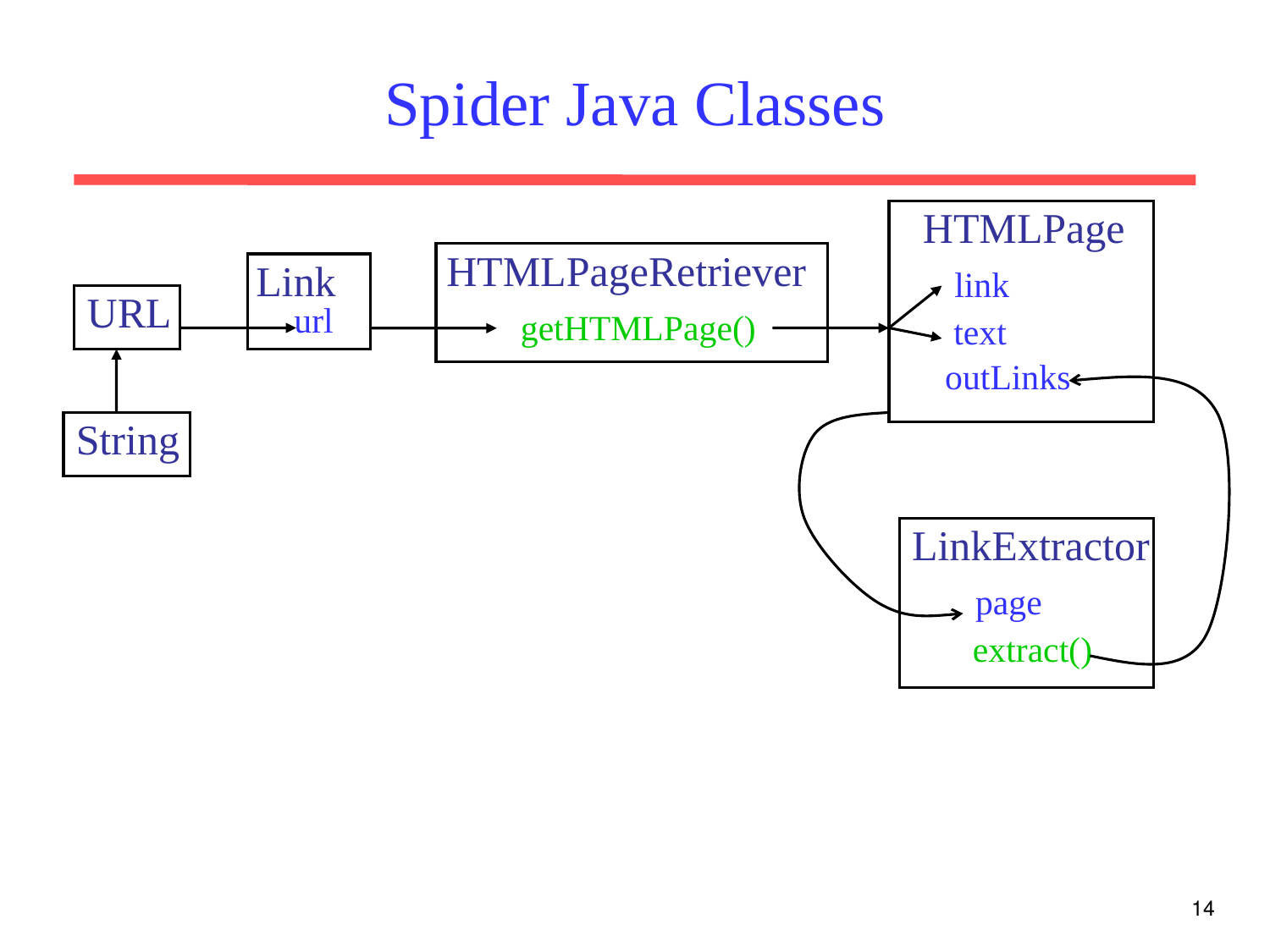

# Spider Java Classes
        HTMLPage
           link
             text
            outLinks

     HTMLPageRetriever
            getHTMLPage()

      url

     Link
      URL

      String

      LinkExtractor
            page
              extract()

14